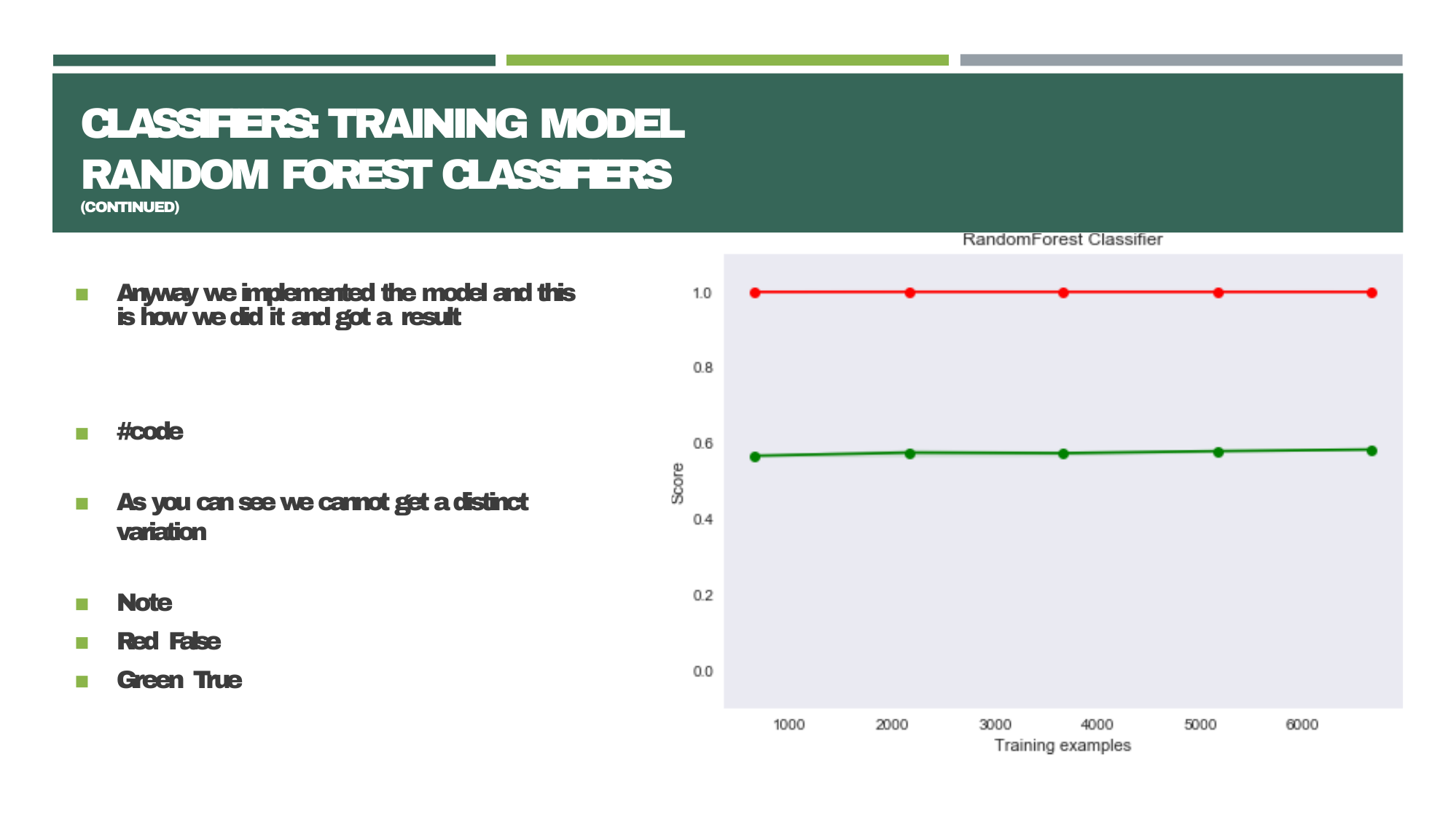

# CLASSIFIERS: TRAINING MODEL  RANDOM FOREST CLASSIFIERS (CONTINUED)

◼	Anyway we implemented the model and this is  how we did it and got a result
#code

As you can see we cannot get a distinct variation

Note
Red False
Green True